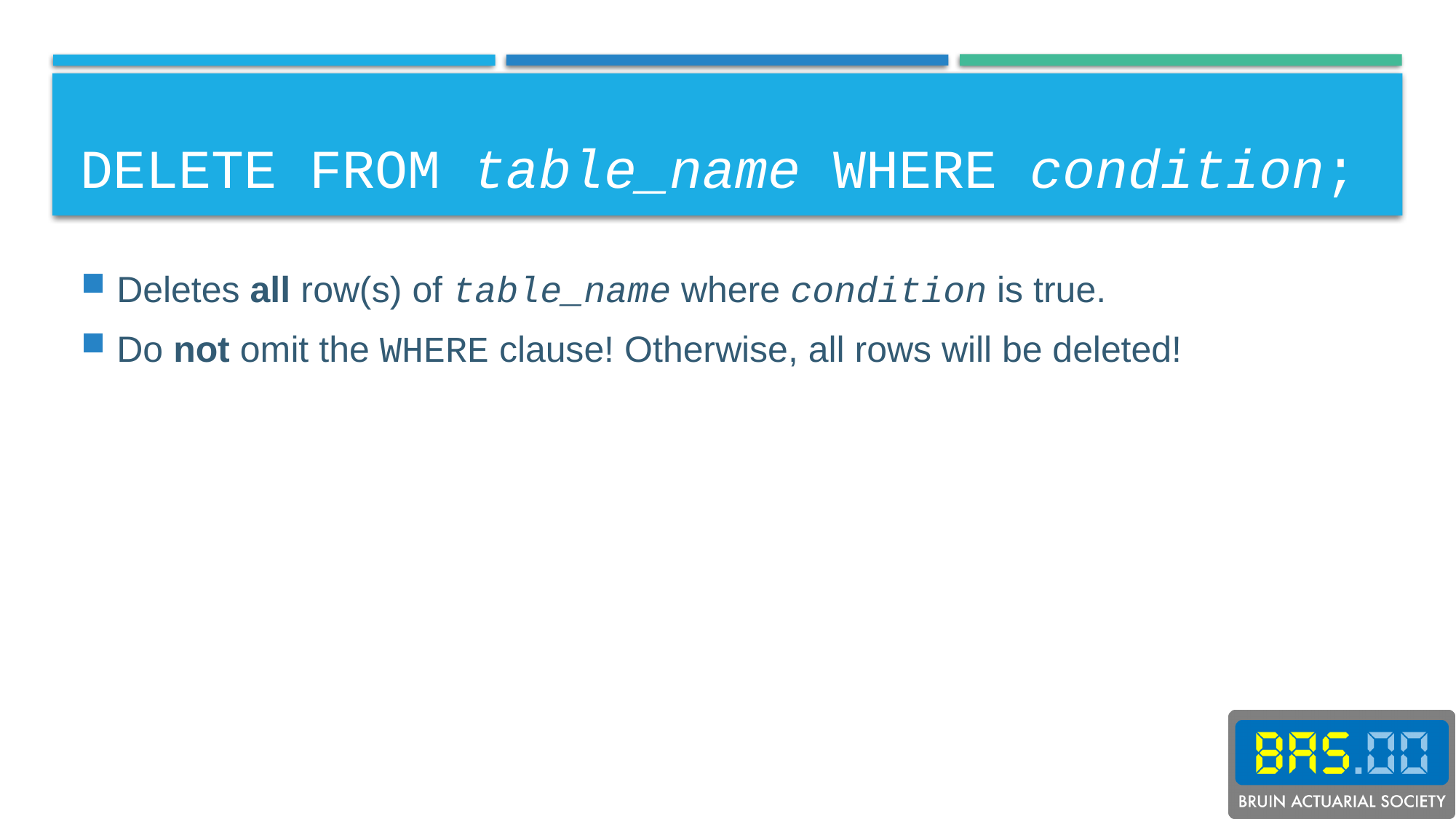

# DELETE FROM table_name WHERE condition;
Deletes all row(s) of table_name where condition is true.
Do not omit the WHERE clause! Otherwise, all rows will be deleted!